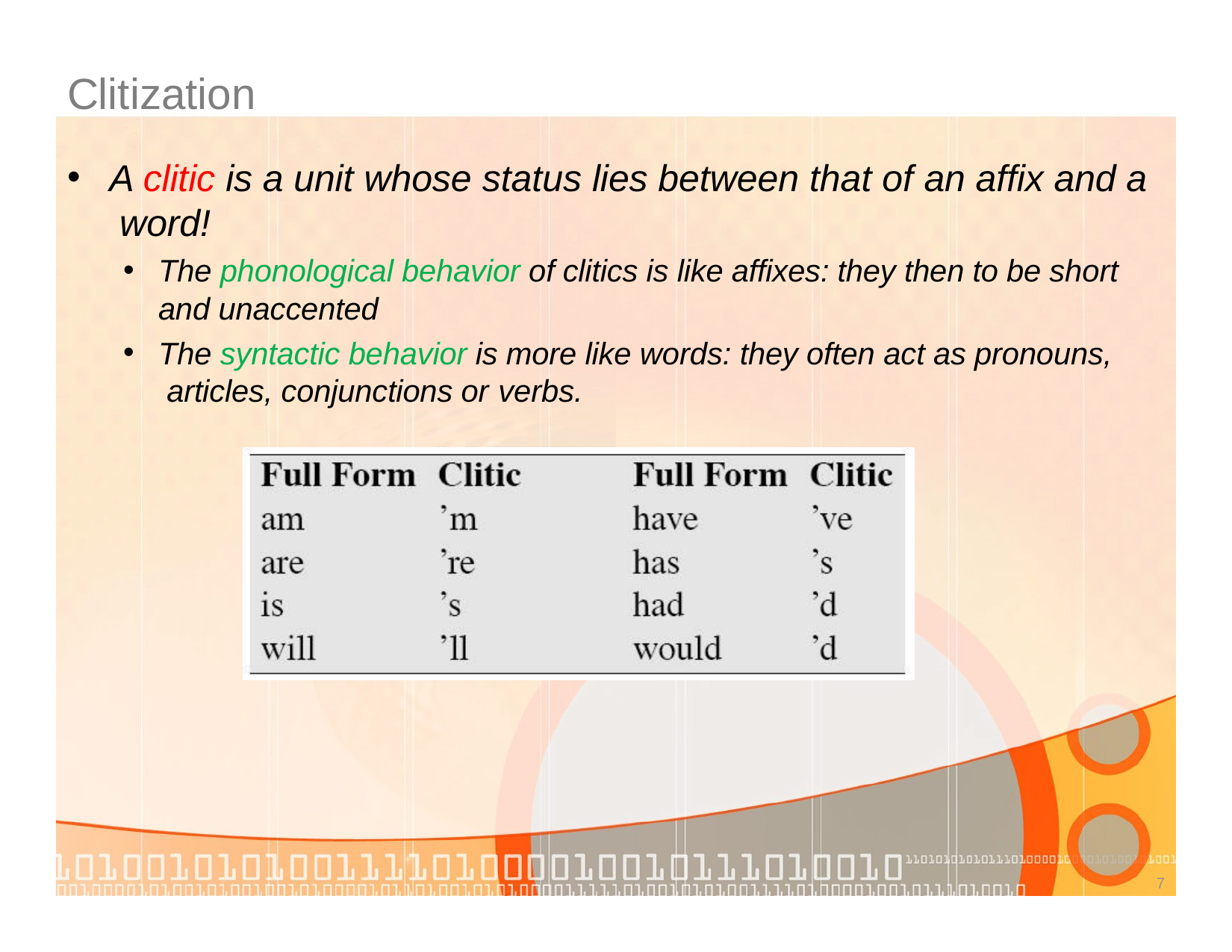

# Clitization
A clitic is a unit whose status lies between that of an affix and a  word!
The phonological behavior of clitics is like affixes: they then to be short  and unaccented
The syntactic behavior is more like words: they often act as pronouns,  articles, conjunctions or verbs.

7